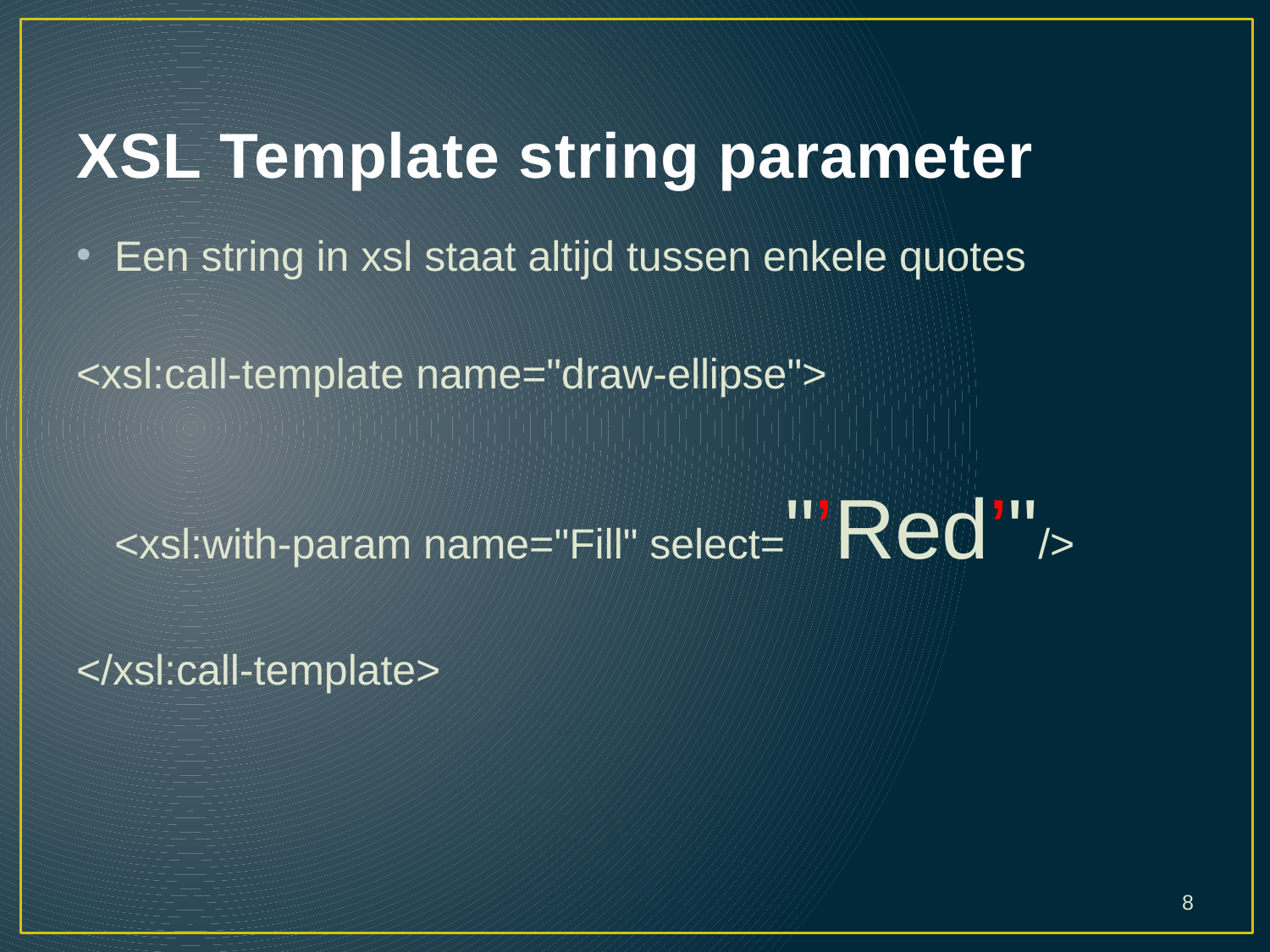

# XSL Template string parameter
Een string in xsl staat altijd tussen enkele quotes

<xsl:call-template name="draw-ellipse">

	<xsl:with-param name="Fill" select="’Red’"/>

</xsl:call-template>

8